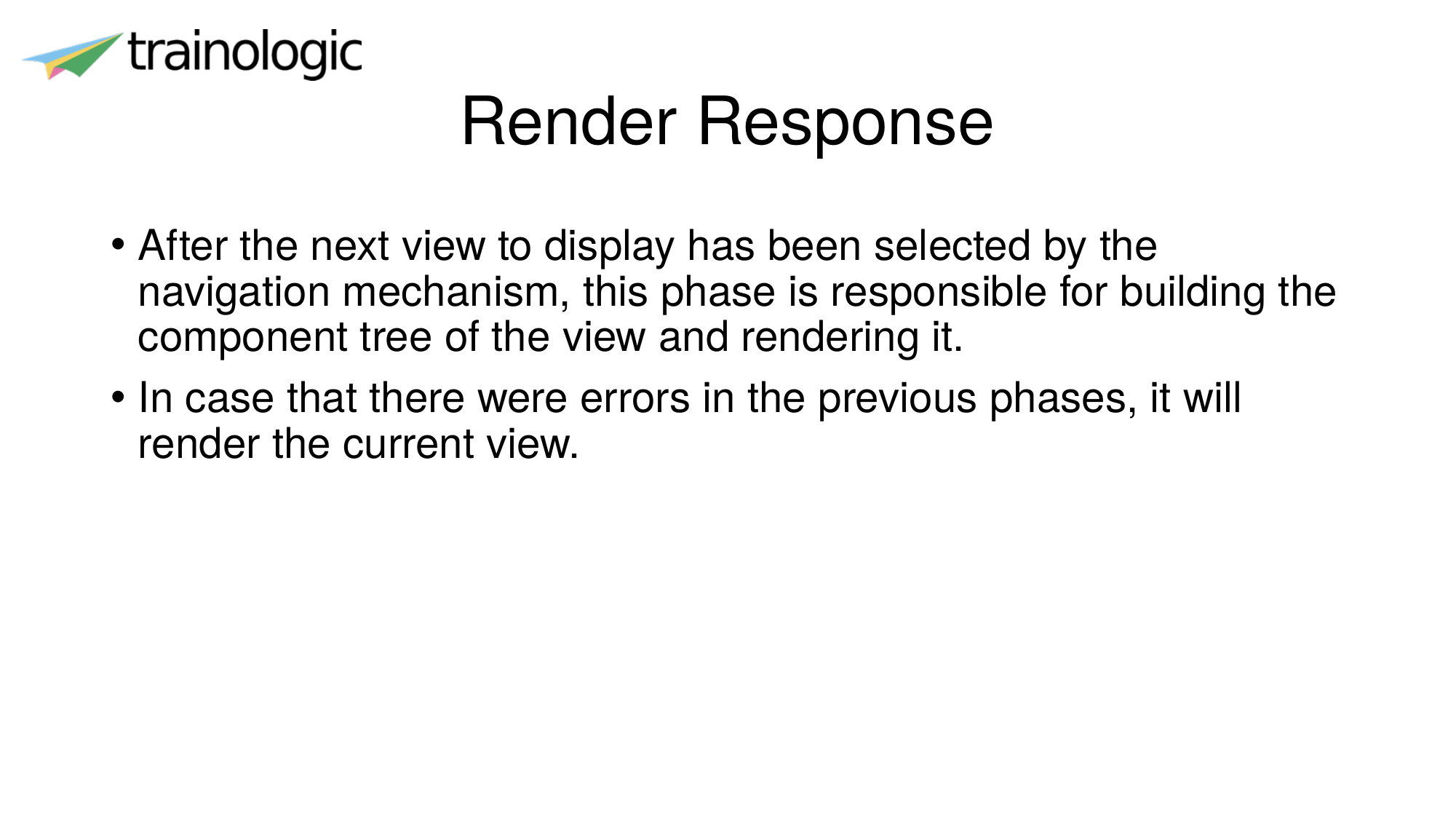

# Render Response
After the next view to display has been selected by the navigation mechanism, this phase is responsible for building the component tree of the view and rendering it.
In case that there were errors in the previous phases, it will render the current view.